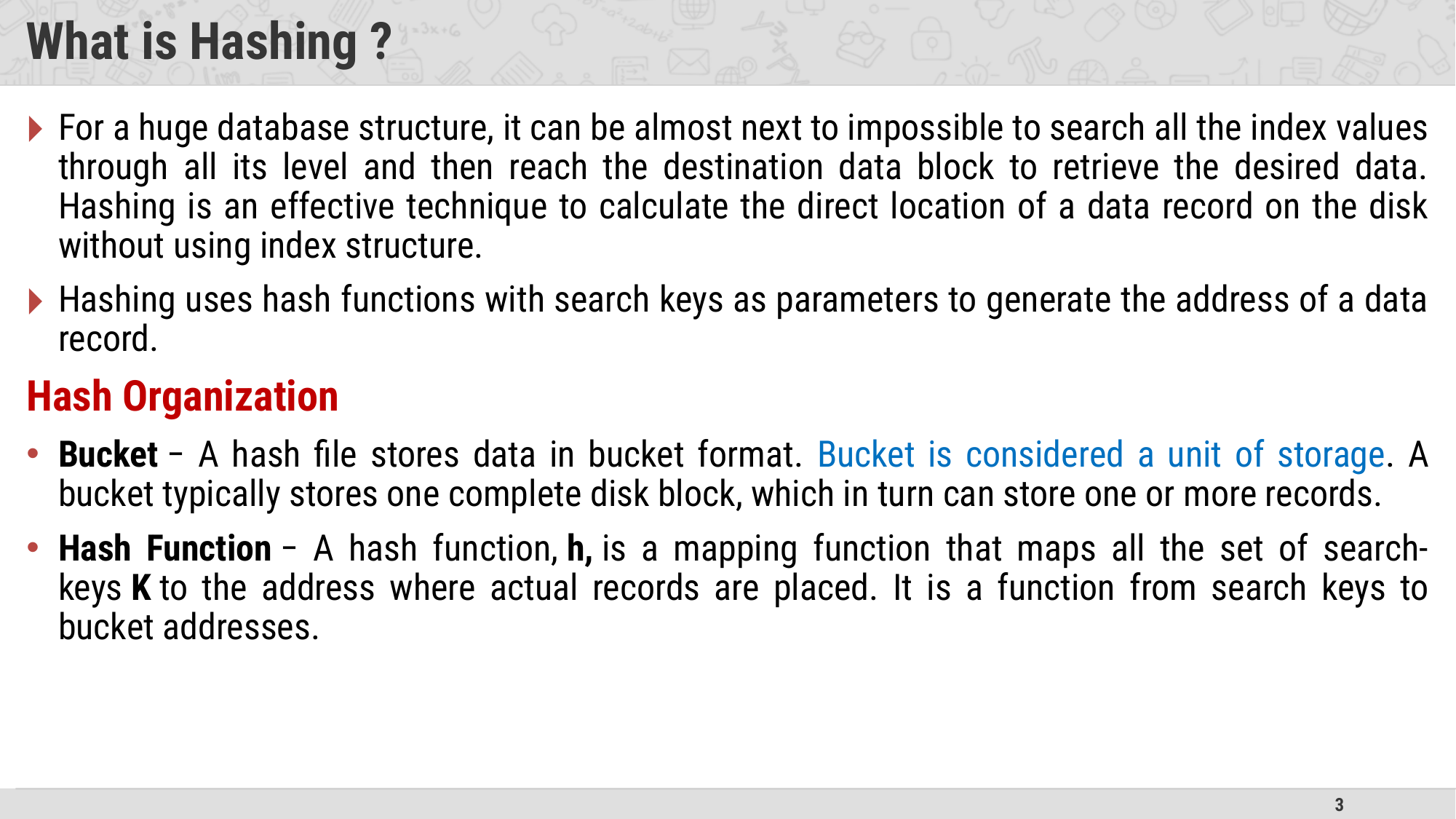

# What is Hashing ?
For a huge database structure, it can be almost next to impossible to search all the index values through all its level and then reach the destination data block to retrieve the desired data. Hashing is an effective technique to calculate the direct location of a data record on the disk without using index structure.
Hashing uses hash functions with search keys as parameters to generate the address of a data record.
Hash Organization
Bucket − A hash file stores data in bucket format. Bucket is considered a unit of storage. A bucket typically stores one complete disk block, which in turn can store one or more records.
Hash Function − A hash function, h, is a mapping function that maps all the set of search-keys K to the address where actual records are placed. It is a function from search keys to bucket addresses.